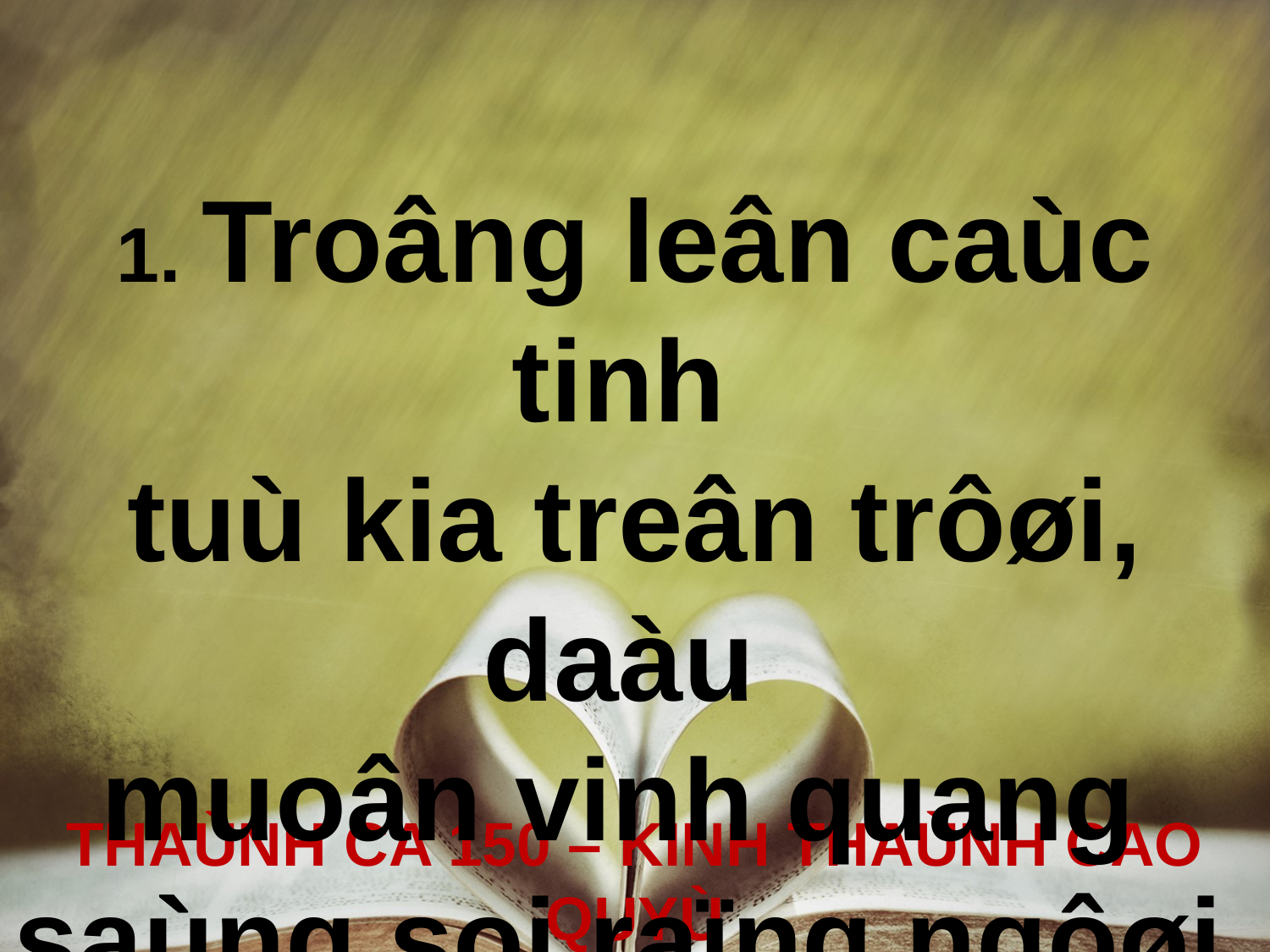

1. Troâng leân caùc tinh
tuù kia treân trôøi, daàu
muoân vinh quang
saùng soi raïng ngôøi.
THAÙNH CA 150 – KINH THAÙNH CAO QUYÙ